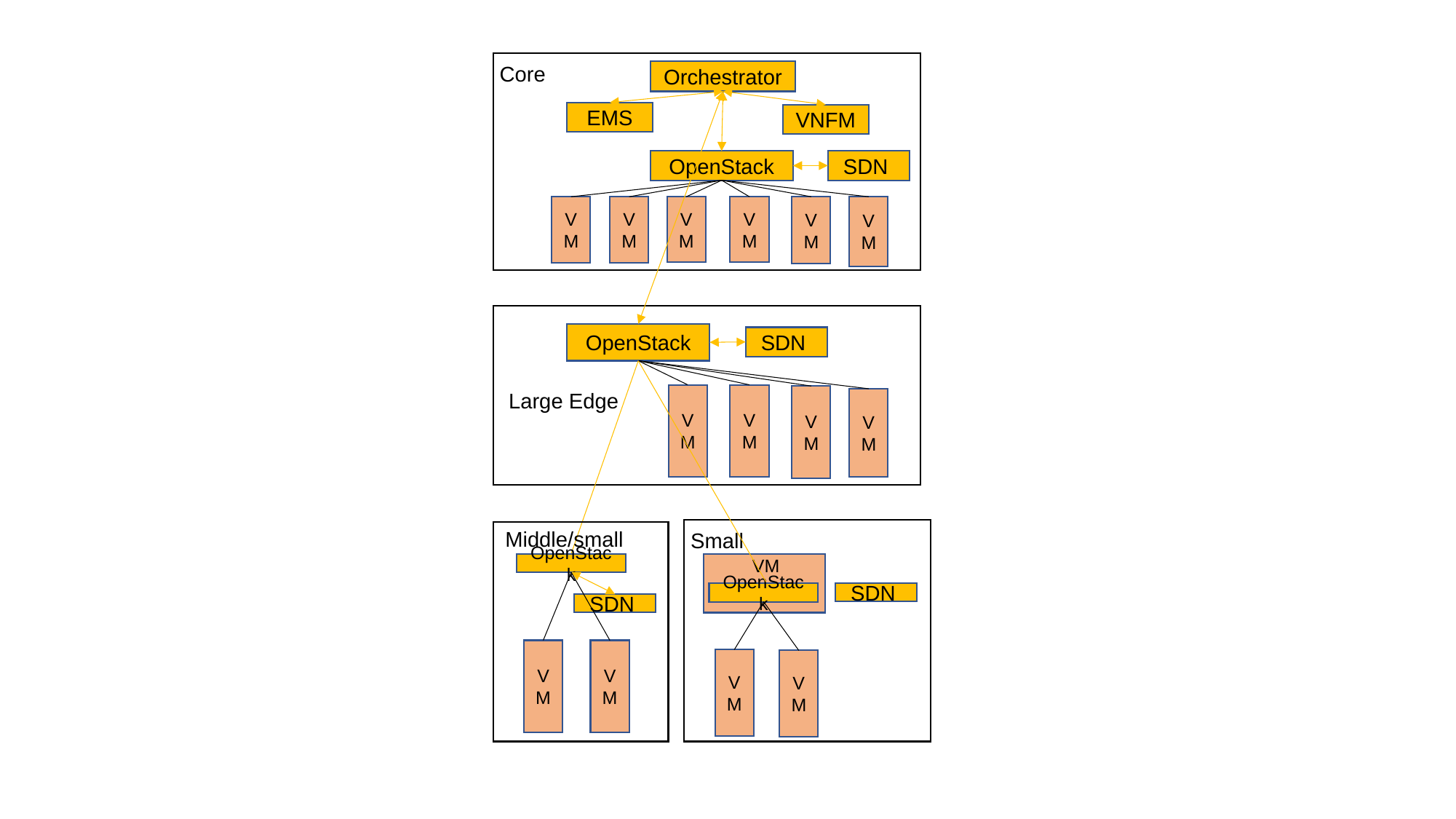

Core
Orchestrator
EMS
VNFM
SDN
OpenStack
VM
VM
VM
VM
VM
VM

OpenStack
SDN
Large Edge
VM
VM
VM
VM

Middle/small
Small

VM
OpenStack

OpenStack
SDN
SDN
VM
VM
VM
VM